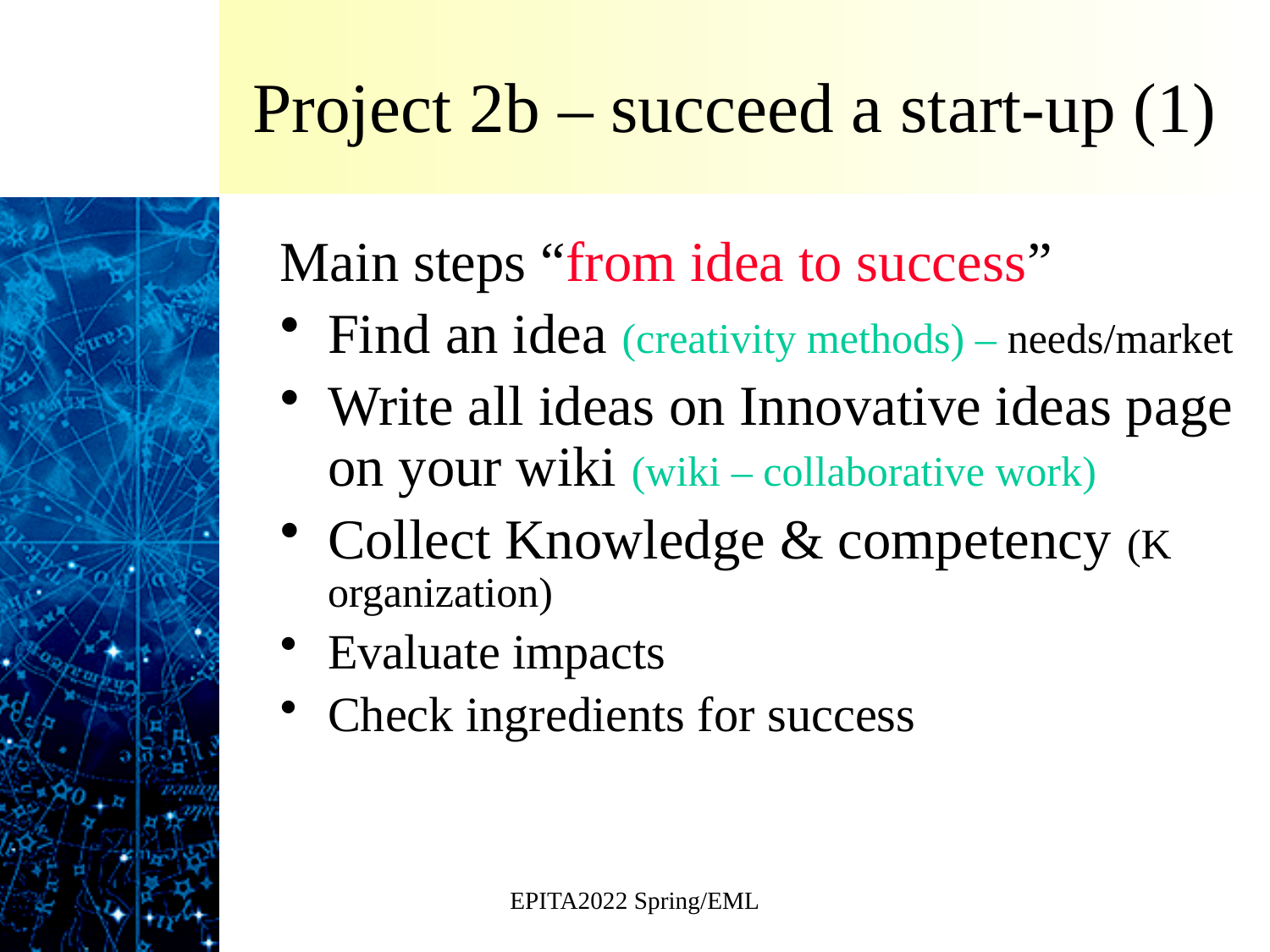

# Project 2b – succeed a start-up (1)
Main steps “from idea to success”
Find an idea (creativity methods) – needs/market
Write all ideas on Innovative ideas page on your wiki (wiki – collaborative work)
Collect Knowledge & competency (K organization)
Evaluate impacts
Check ingredients for success

EPITA2022 Spring/EML